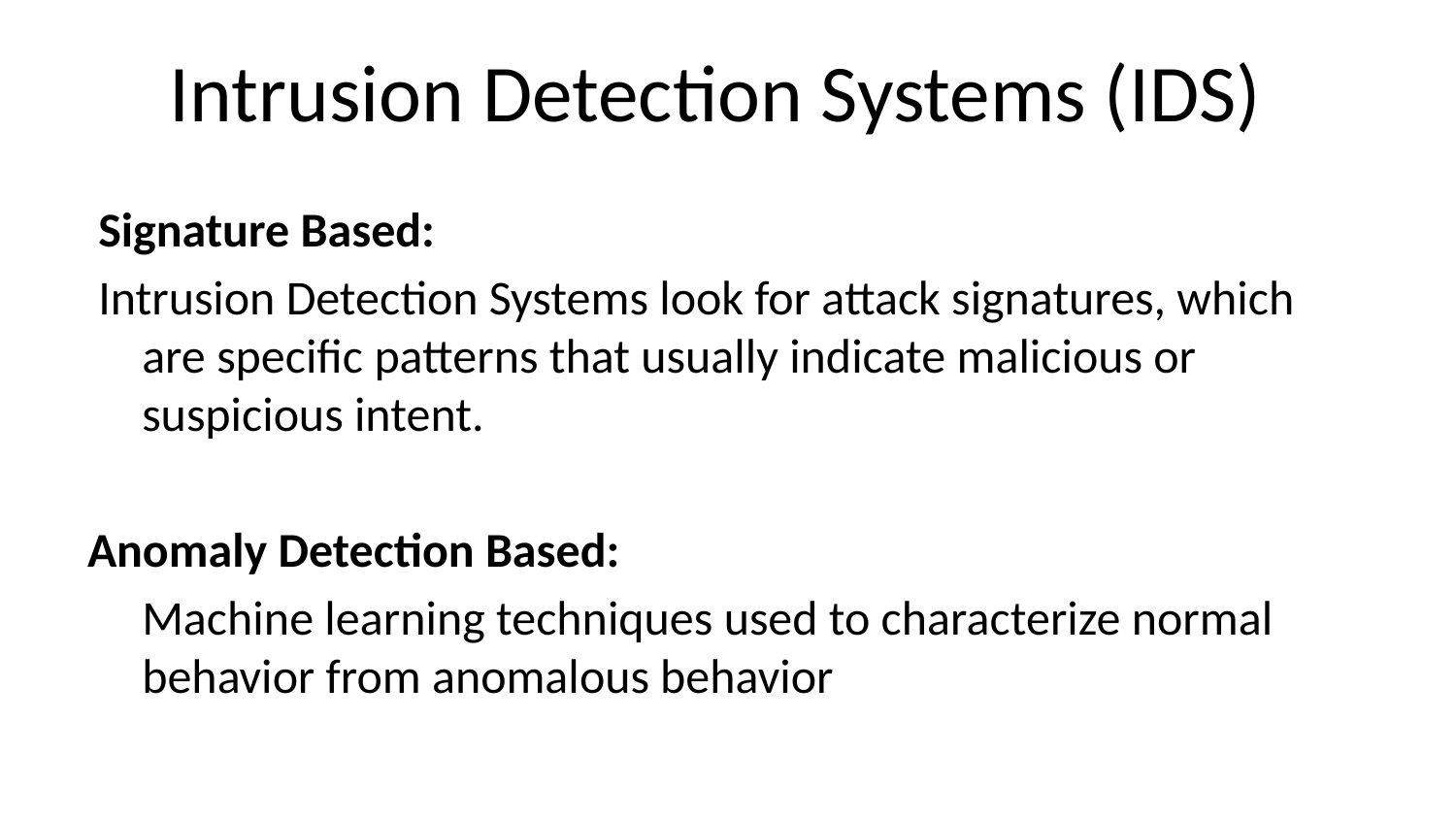

# Intrusion Detection Systems (IDS)
 Signature Based:
 Intrusion Detection Systems look for attack signatures, which are specific patterns that usually indicate malicious or suspicious intent.

Anomaly Detection Based:
	Machine learning techniques used to characterize normal behavior from anomalous behavior